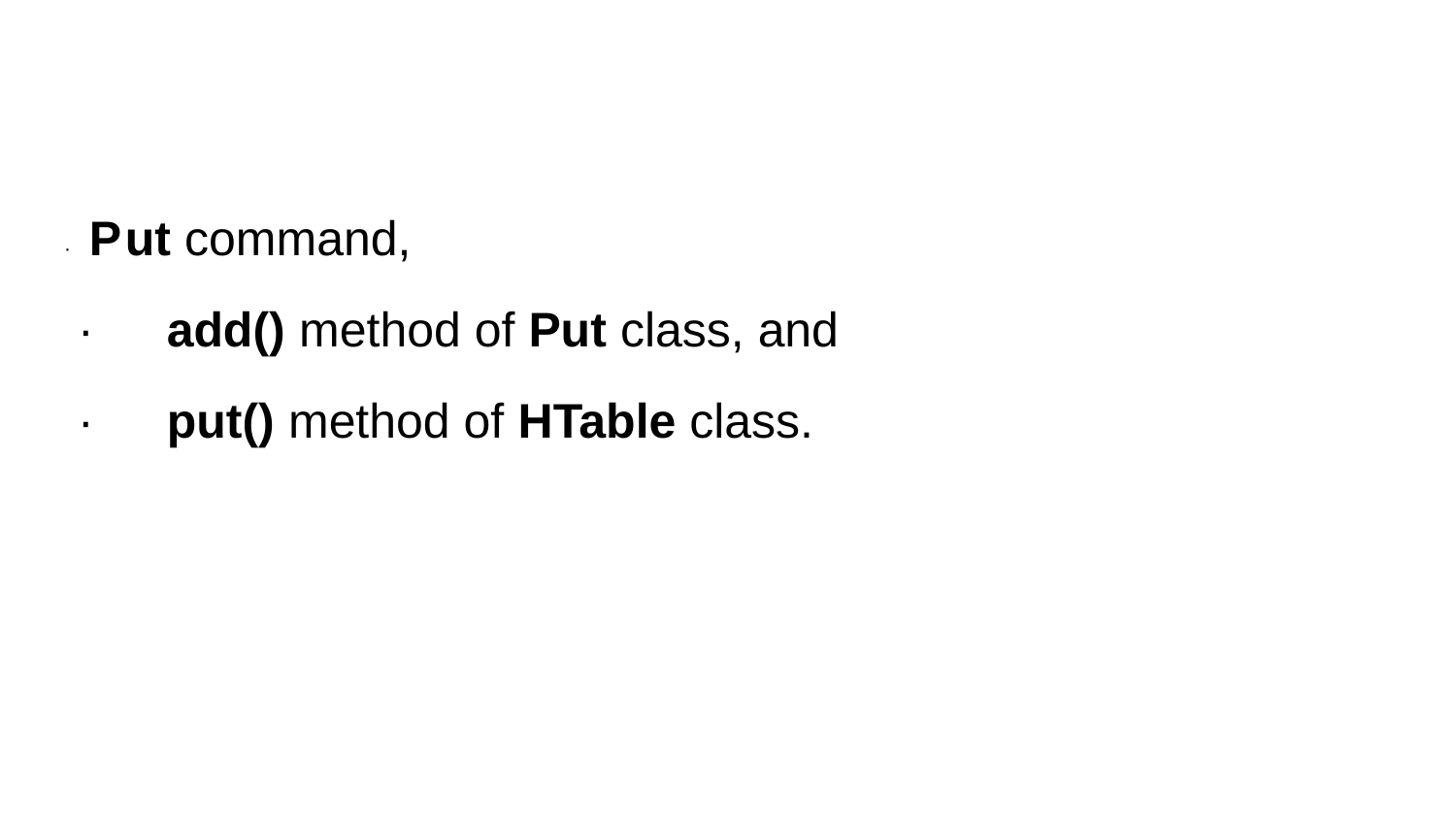

#
·     P ut command,
 ·      add() method of Put class, and
 ·      put() method of HTable class.